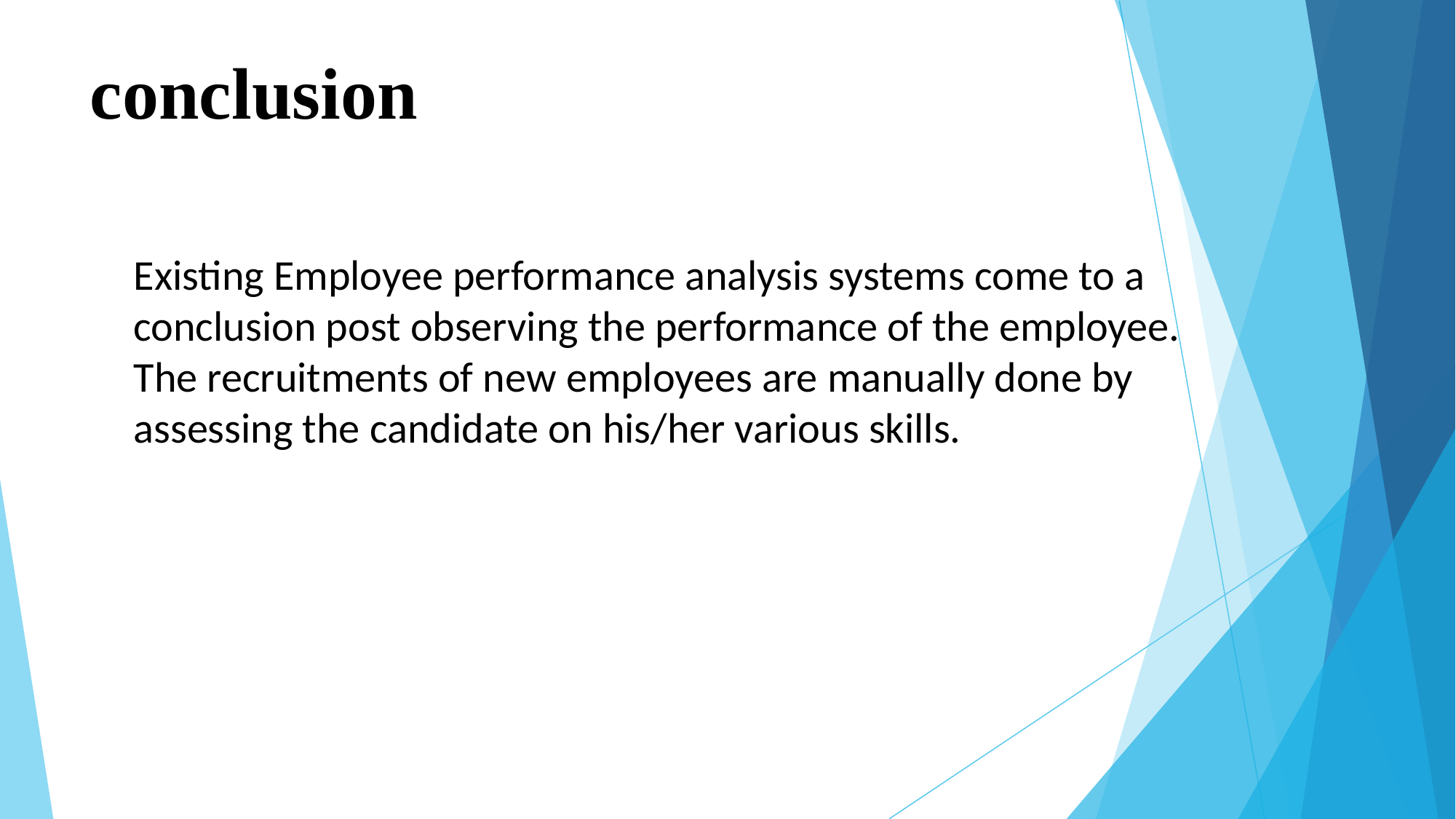

# conclusion
Existing Employee performance analysis systems come to a conclusion post observing the performance of the employee.
The recruitments of new employees are manually done by
assessing the candidate on his/her various skills.